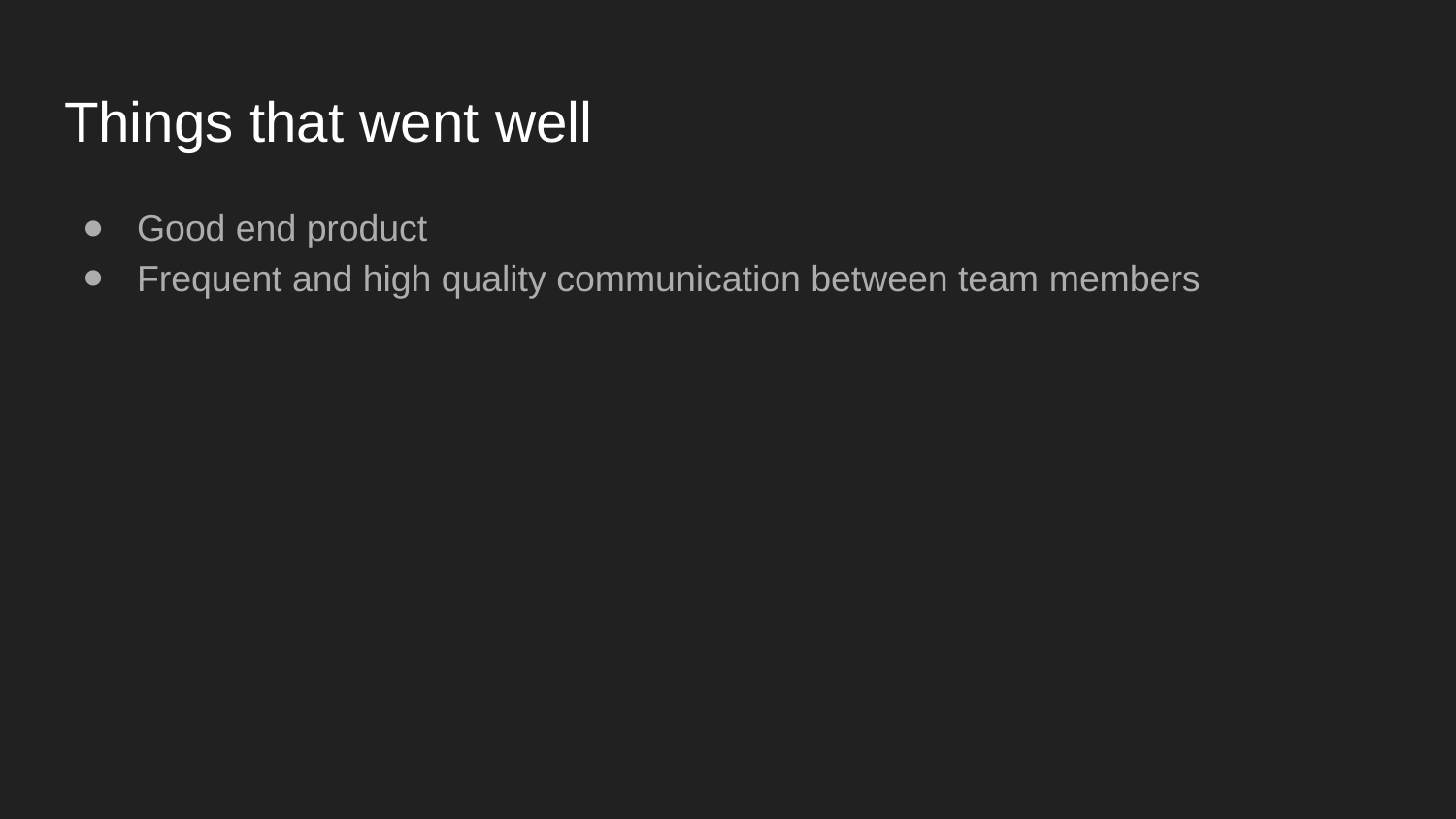

# Things that went well
Good end product
Frequent and high quality communication between team members